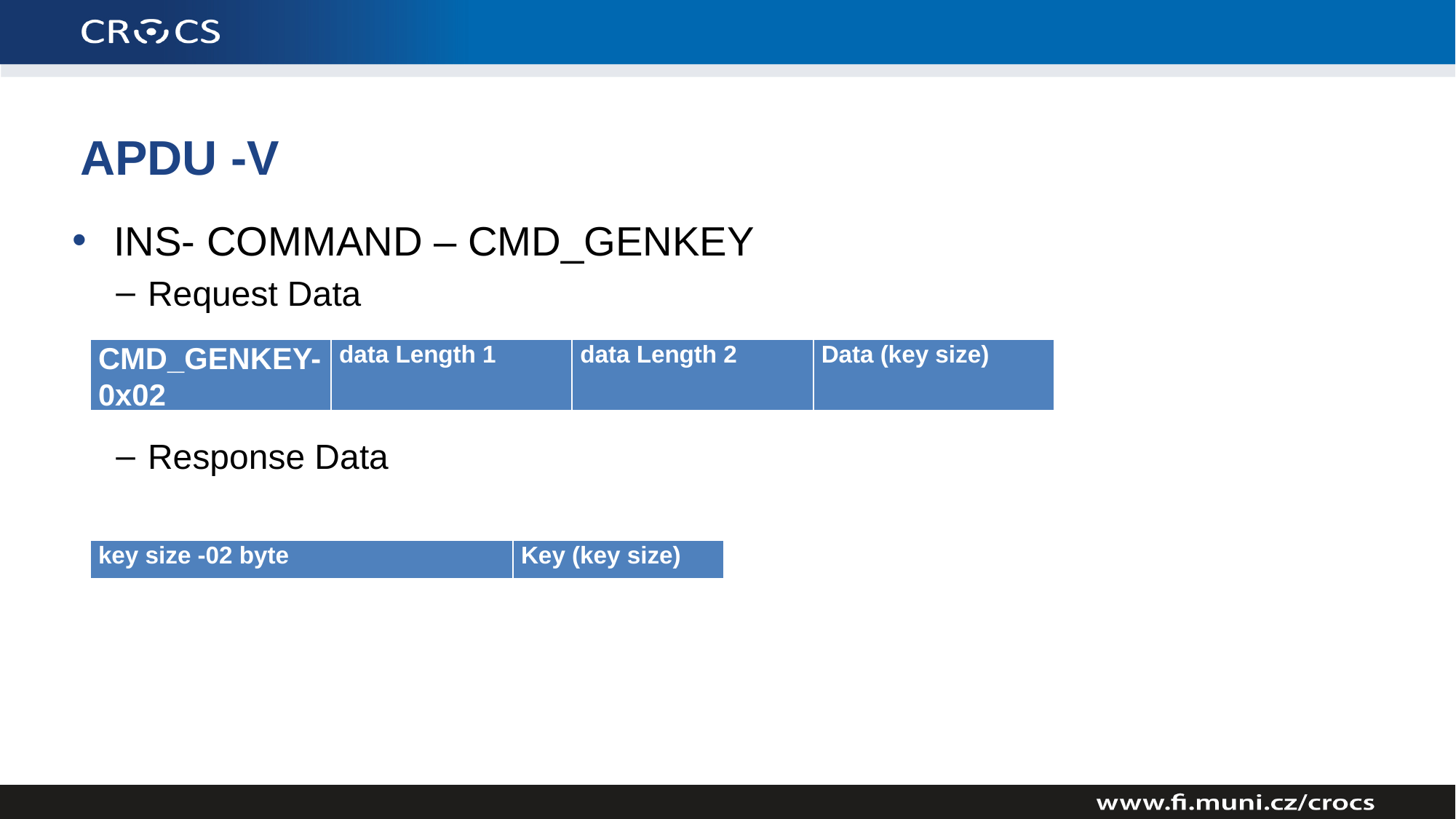

# APDU -V
INS- COMMAND – CMD_GENKEY
Request Data

Response Data

| CMD\_GENKEY-0x02 | data Length 1 | data Length 2 | Data (key size) |
| --- | --- | --- | --- |
| key size -02 byte | Key (key size) |
| --- | --- |